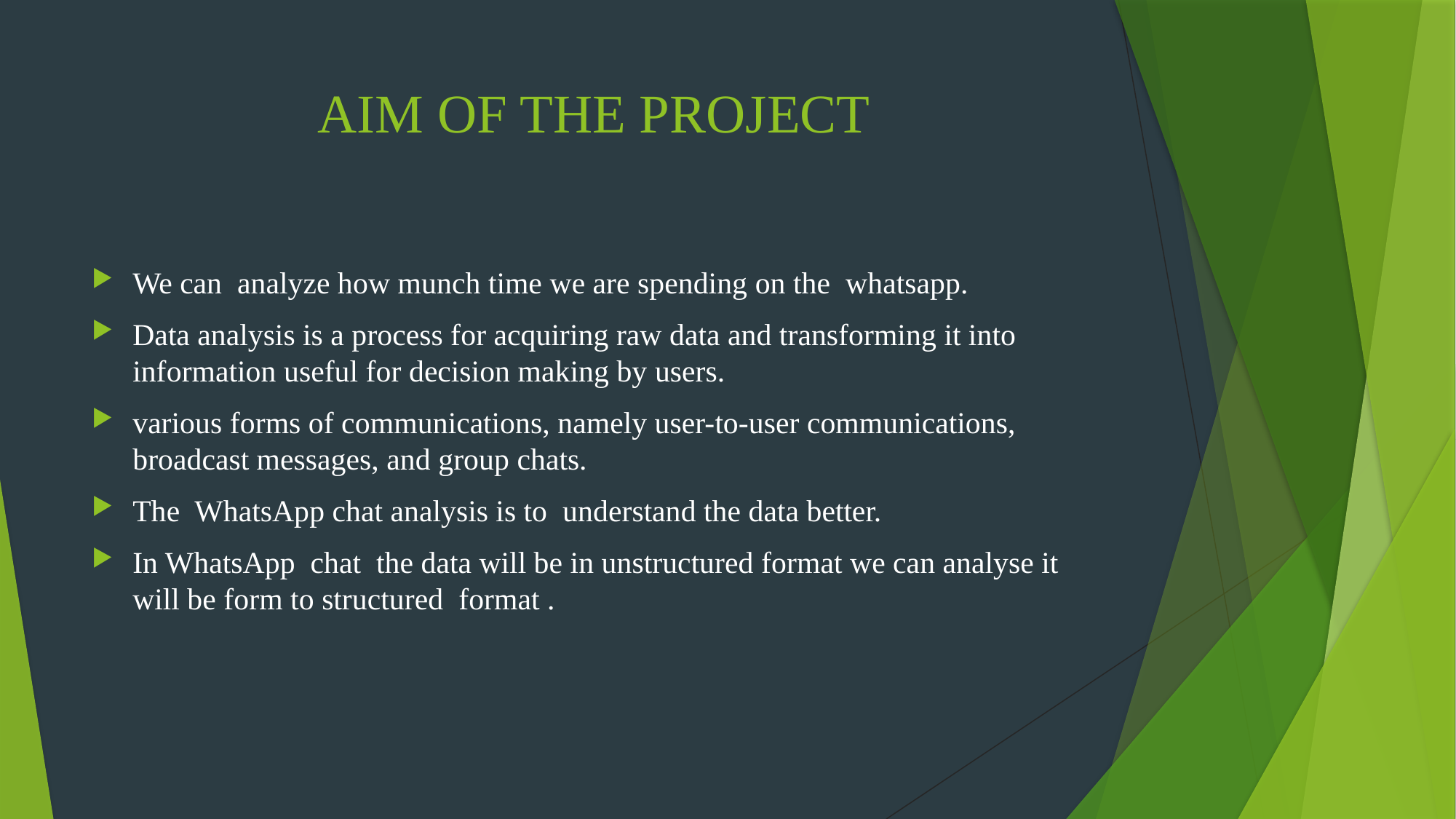

# AIM OF THE PROJECT
We can  analyze how munch time we are spending on the  whatsapp.
Data analysis is a process for acquiring raw data and transforming it into information useful for decision making by users.
various forms of communications, namely user-to-user communications, broadcast messages, and group chats.
The  WhatsApp chat analysis is to  understand the data better.
In WhatsApp  chat  the data will be in unstructured format we can analyse it will be form to structured  format .